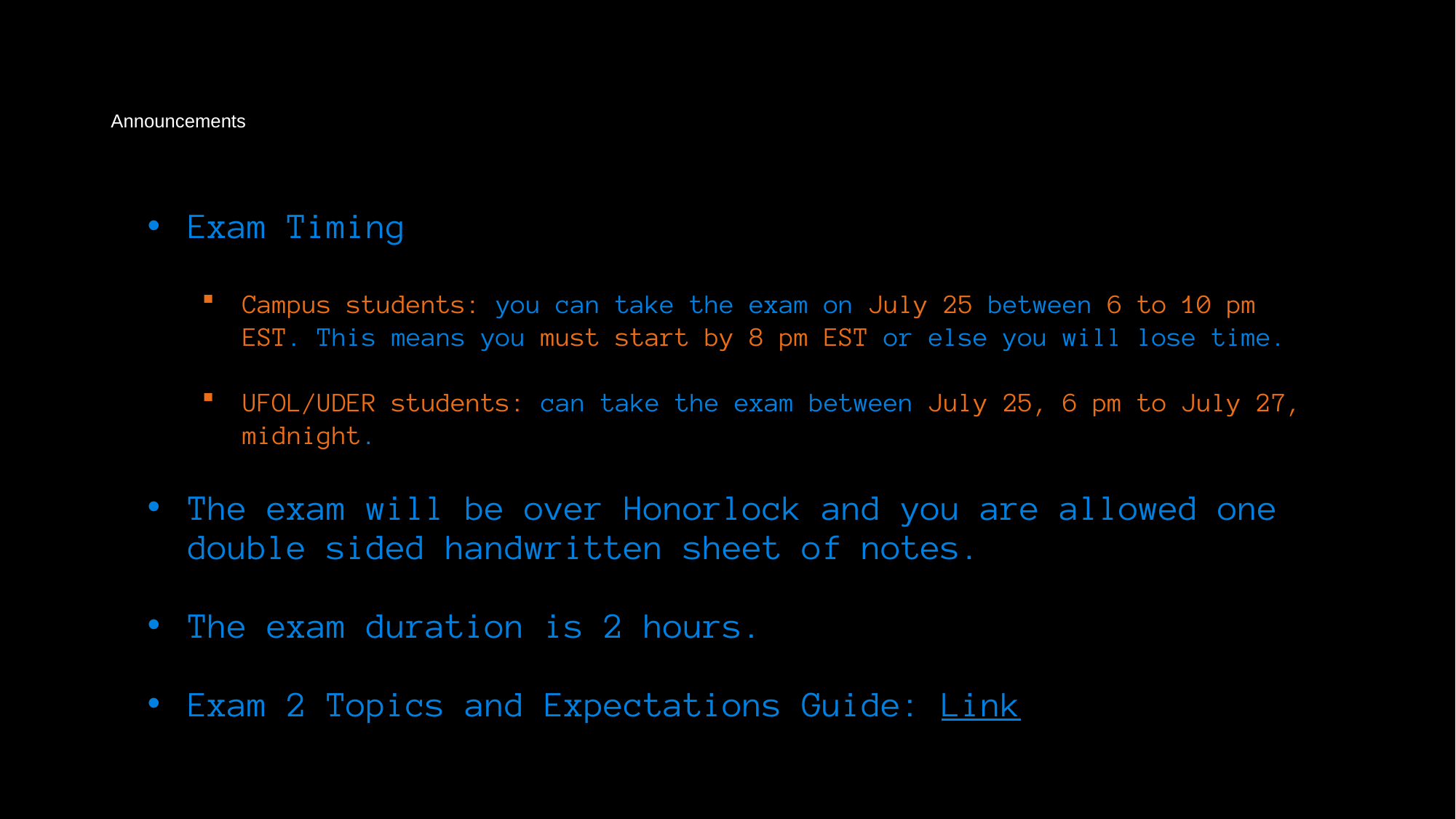

# Announcements
Exam Timing

Campus students: you can take the exam on July 25 between 6 to 10 pm EST. This means you must start by 8 pm EST or else you will lose time.

UFOL/UDER students: can take the exam between July 25, 6 pm to July 27, midnight.

The exam will be over Honorlock and you are allowed one double sided handwritten sheet of notes.

The exam duration is 2 hours.

Exam 2 Topics and Expectations Guide: Link